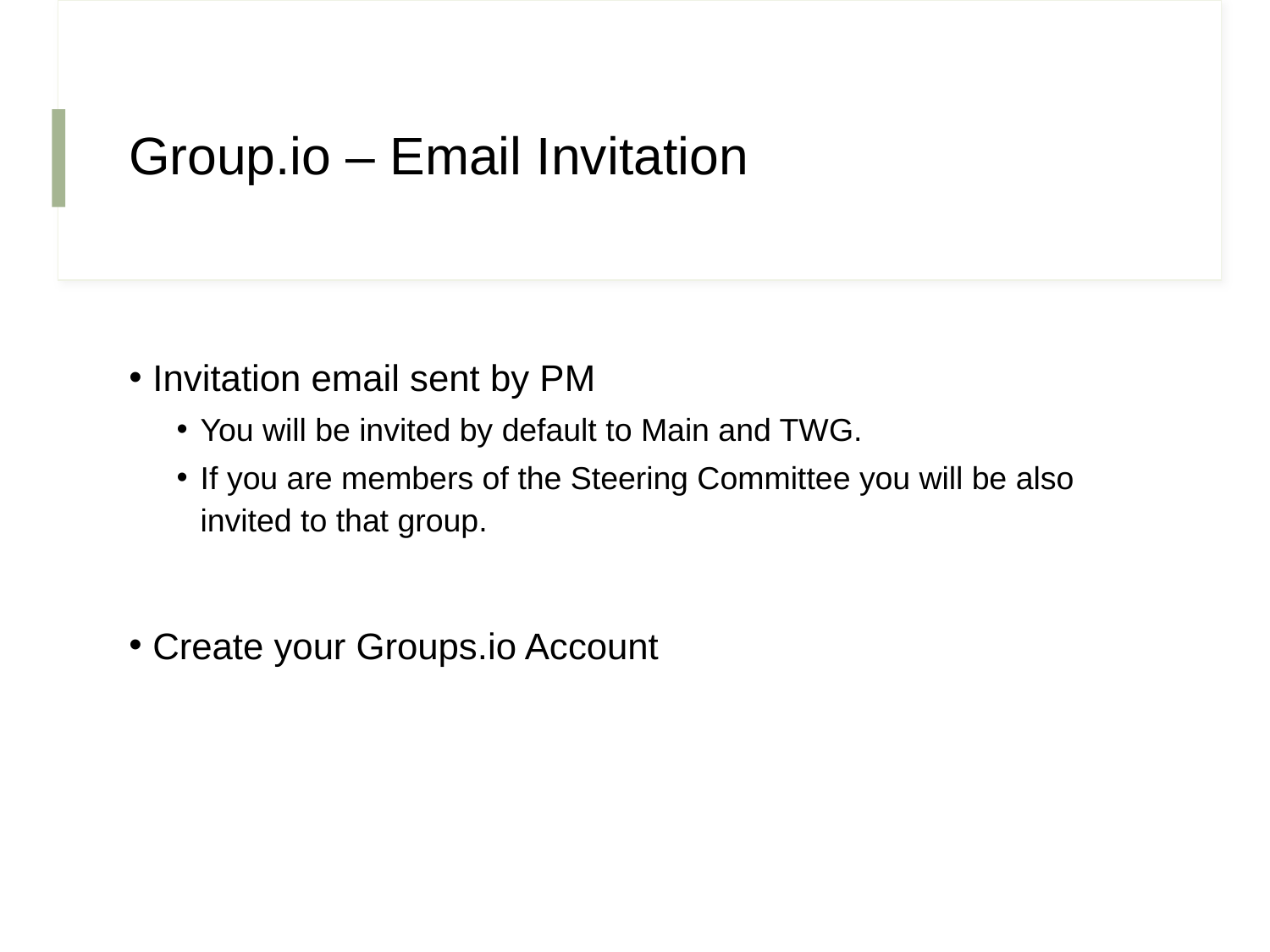

# Group.io – Email Invitation
Invitation email sent by PM
You will be invited by default to Main and TWG.
If you are members of the Steering Committee you will be also invited to that group.

Create your Groups.io Account